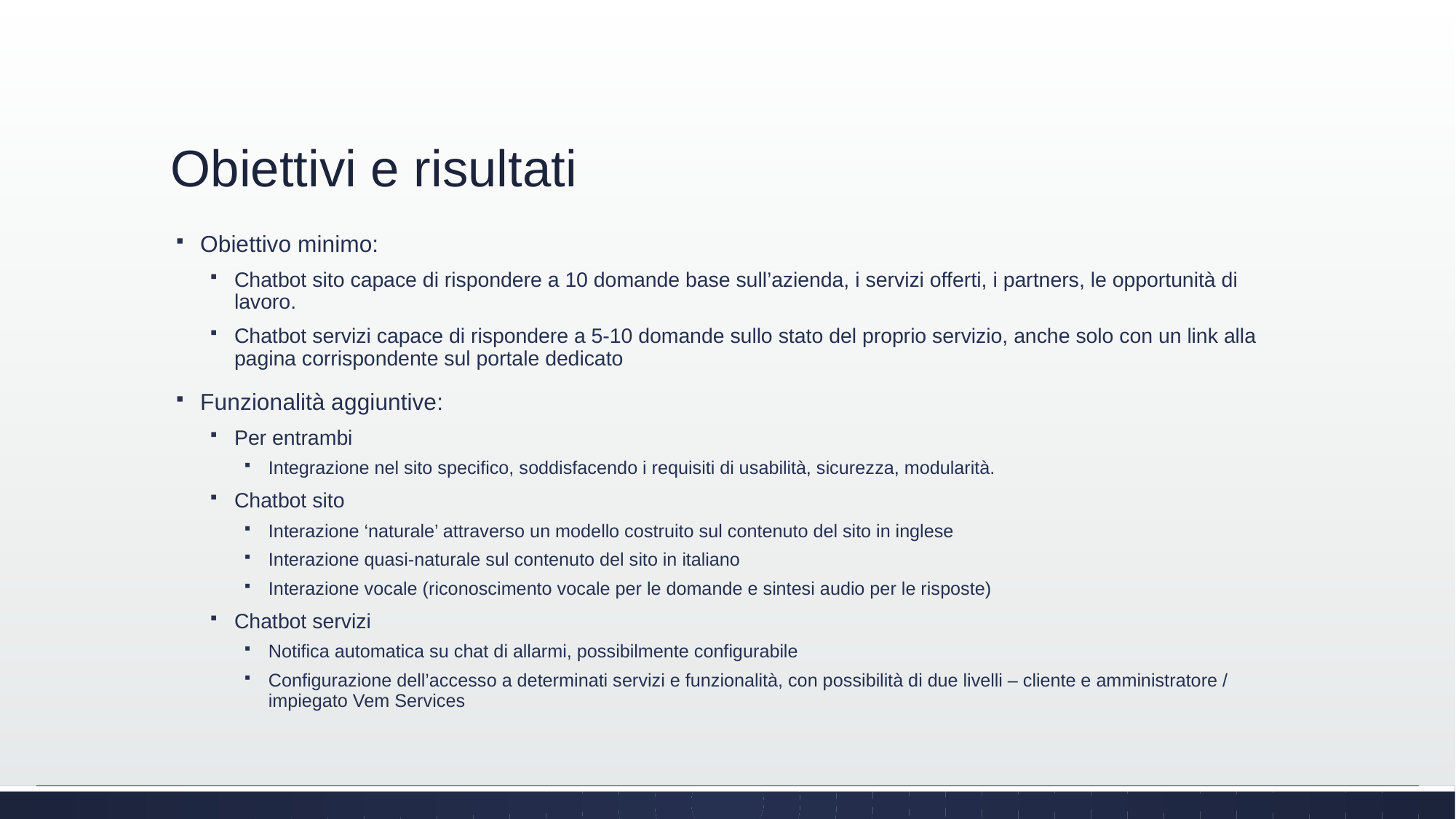

# Obiettivi e risultati
Obiettivo minimo:
Chatbot sito capace di rispondere a 10 domande base sull’azienda, i servizi offerti, i partners, le opportunità di lavoro.
Chatbot servizi capace di rispondere a 5-10 domande sullo stato del proprio servizio, anche solo con un link alla pagina corrispondente sul portale dedicato
Funzionalità aggiuntive:
Per entrambi
Integrazione nel sito specifico, soddisfacendo i requisiti di usabilità, sicurezza, modularità.
Chatbot sito
Interazione ‘naturale’ attraverso un modello costruito sul contenuto del sito in inglese
Interazione quasi-naturale sul contenuto del sito in italiano
Interazione vocale (riconoscimento vocale per le domande e sintesi audio per le risposte)
Chatbot servizi
Notifica automatica su chat di allarmi, possibilmente configurabile
Configurazione dell’accesso a determinati servizi e funzionalità, con possibilità di due livelli – cliente e amministratore / impiegato Vem Services